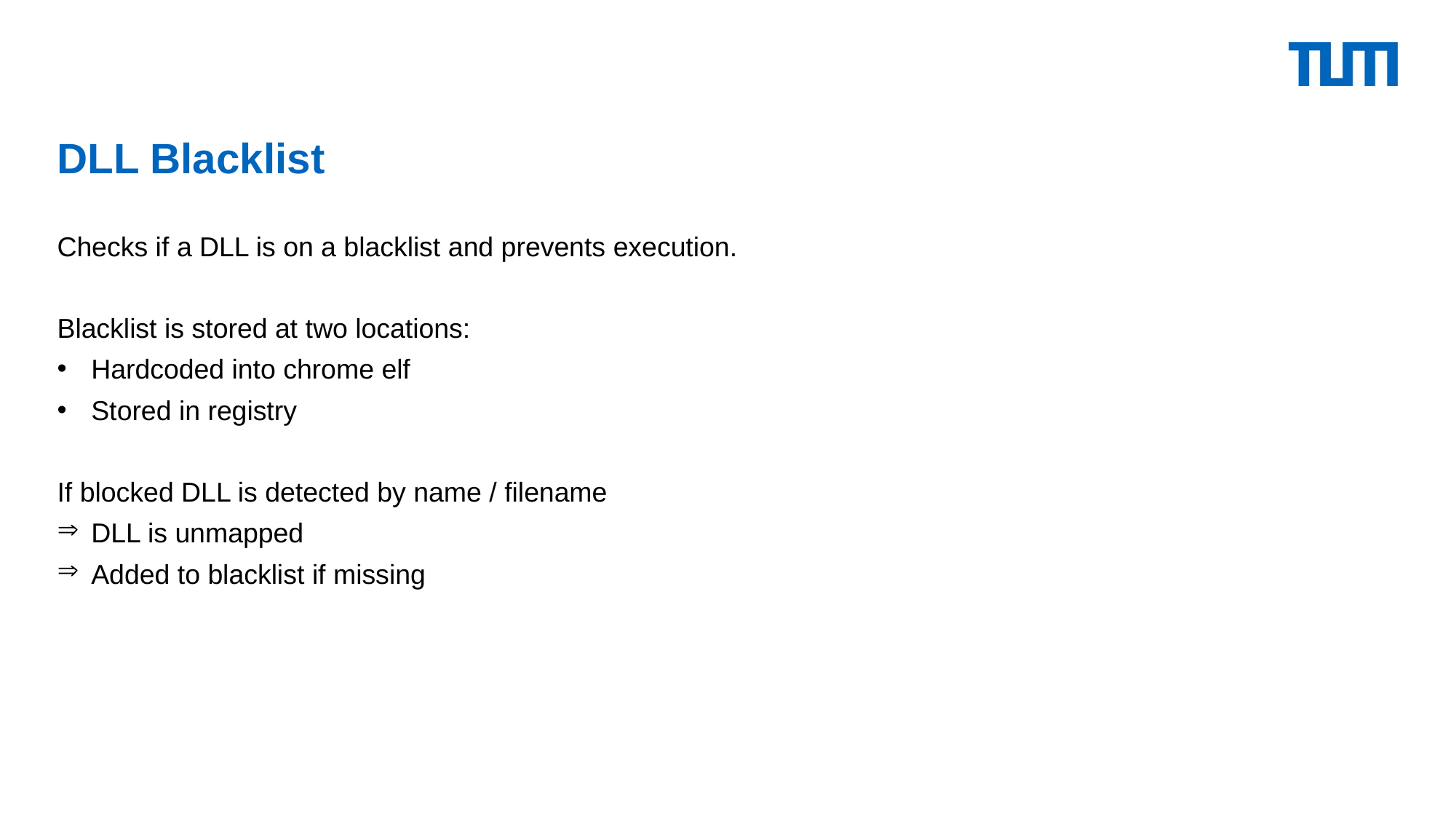

# DLL Blacklist
Checks if a DLL is on a blacklist and prevents execution.

Blacklist is stored at two locations:
Hardcoded into chrome elf
Stored in registry

If blocked DLL is detected by name / filename
DLL is unmapped
Added to blacklist if missing